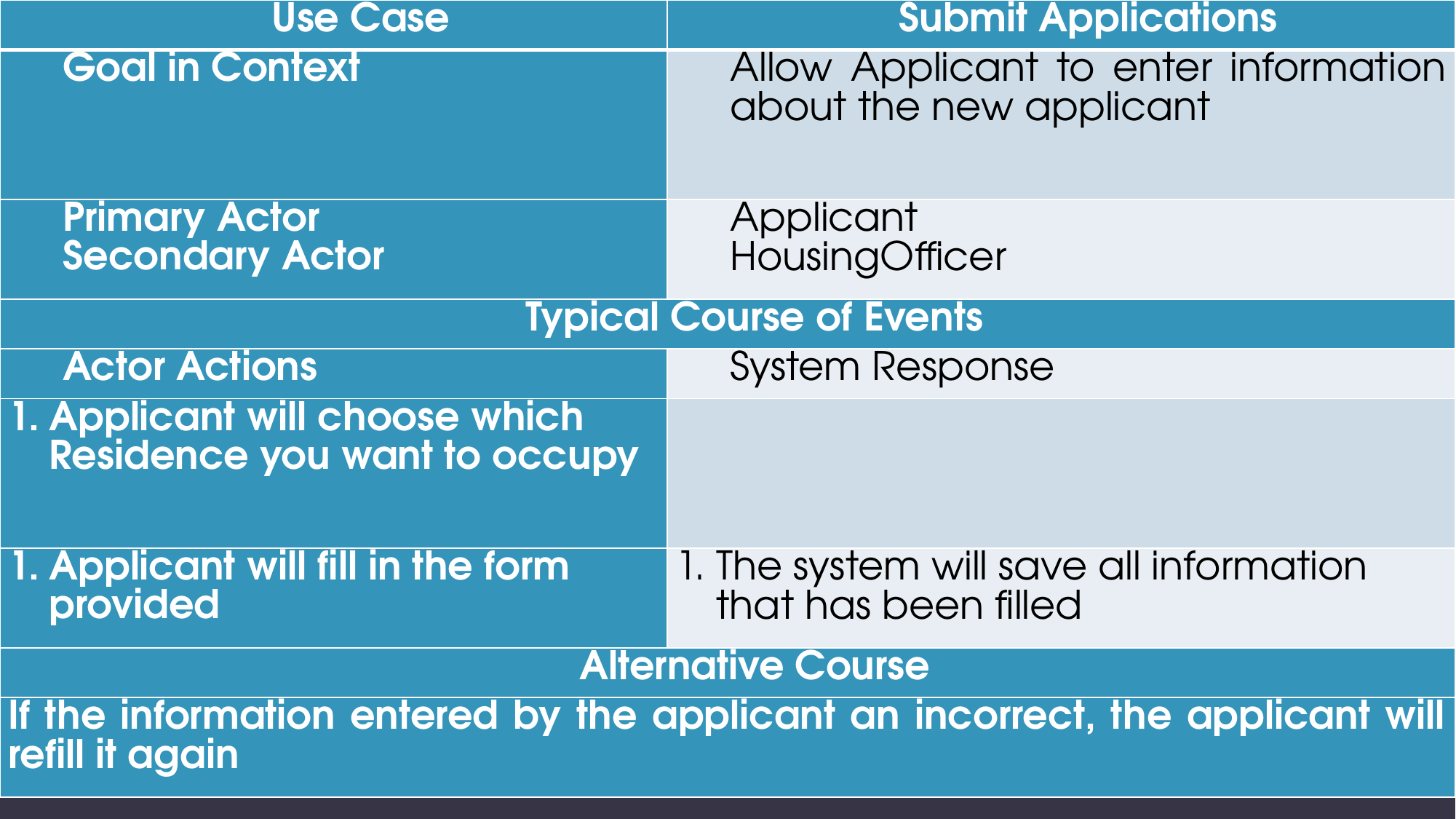

| Use Case | Submit Applications |
| --- | --- |
| Goal in Context | Allow Applicant to enter information about the new applicant |
| Primary Actor Secondary Actor | Applicant HousingOfficer |
| Typical Course of Events |  |
| Actor Actions | System Response |
| Applicant will choose which Residence you want to occupy |  |
| Applicant will fill in the form provided | The system will save all information that has been filled |
| Alternative Course |  |
| If the information entered by the applicant an incorrect, the applicant will refill it again |  |